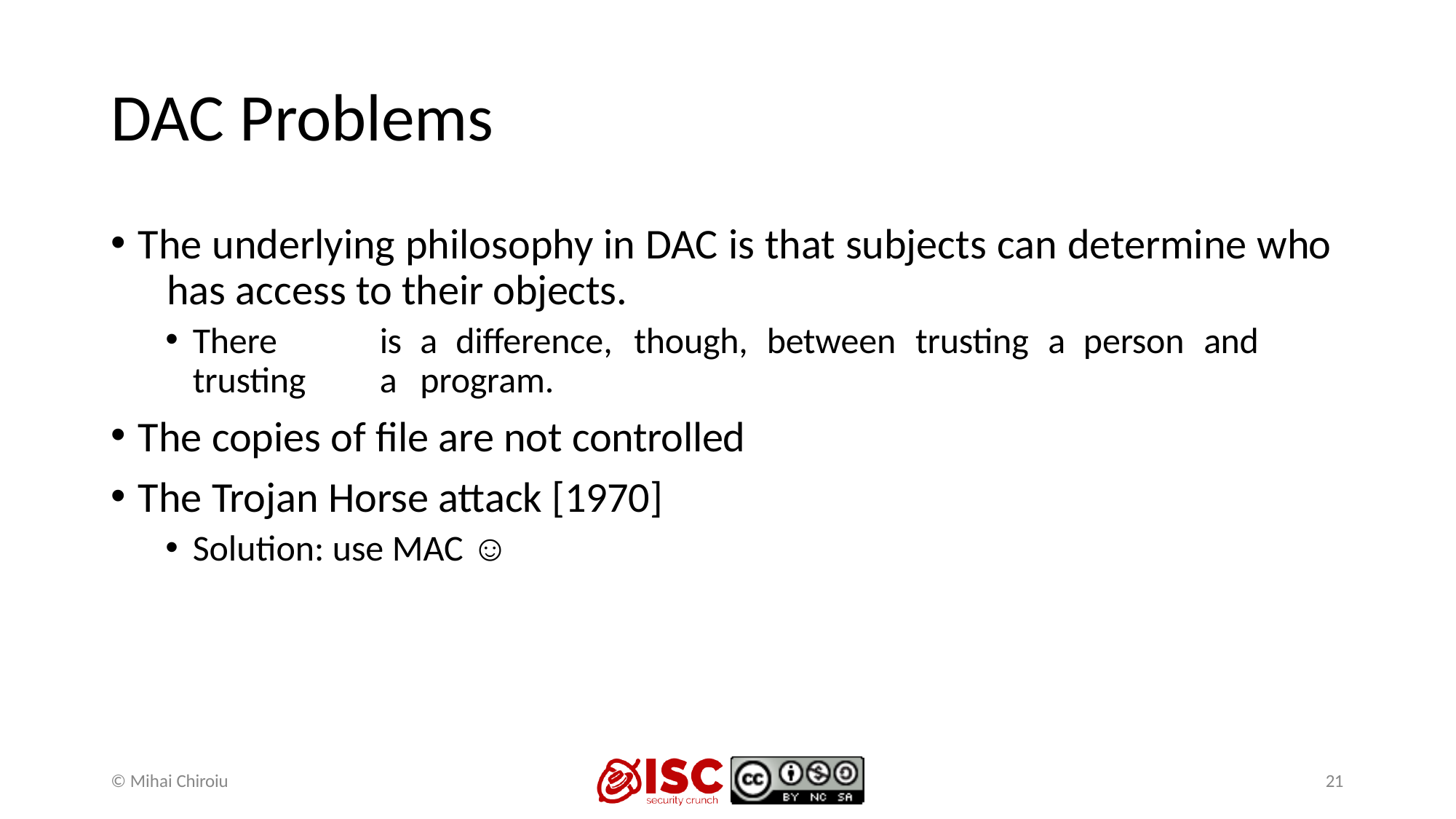

# DAC Problems
The underlying philosophy in DAC is that subjects can determine who 	has access to their objects.
There	is	a	difference,	though,	between	trusting	a	person	and	trusting	a 	program.
The copies of file are not controlled
The Trojan Horse attack [1970]
Solution: use MAC ☺
© Mihai Chiroiu
21